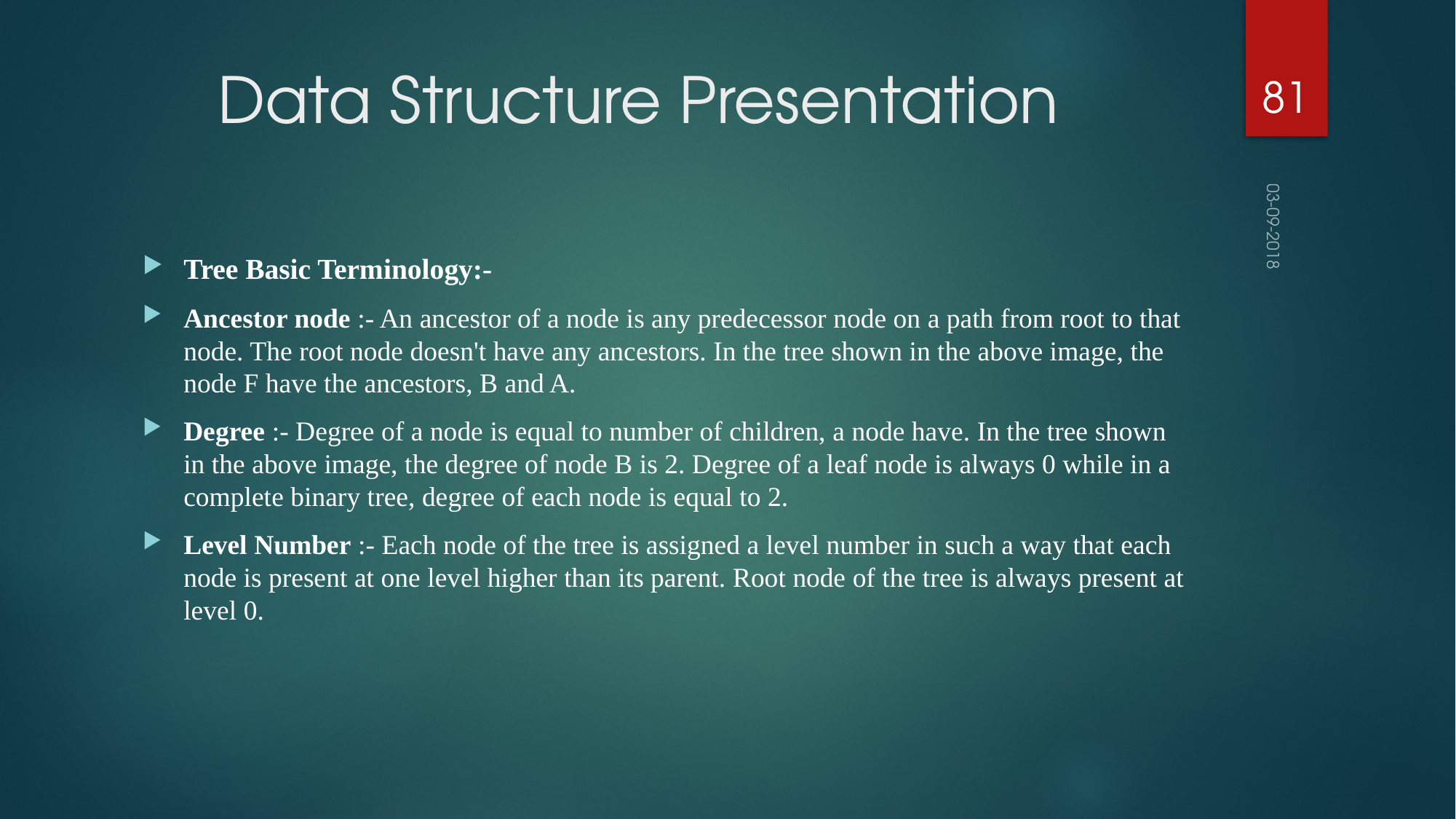

81
# Data Structure Presentation
03-09-2018
Tree Basic Terminology:-
Ancestor node :- An ancestor of a node is any predecessor node on a path from root to that node. The root node doesn't have any ancestors. In the tree shown in the above image, the node F have the ancestors, B and A.
Degree :- Degree of a node is equal to number of children, a node have. In the tree shown in the above image, the degree of node B is 2. Degree of a leaf node is always 0 while in a complete binary tree, degree of each node is equal to 2.
Level Number :- Each node of the tree is assigned a level number in such a way that each node is present at one level higher than its parent. Root node of the tree is always present at level 0.